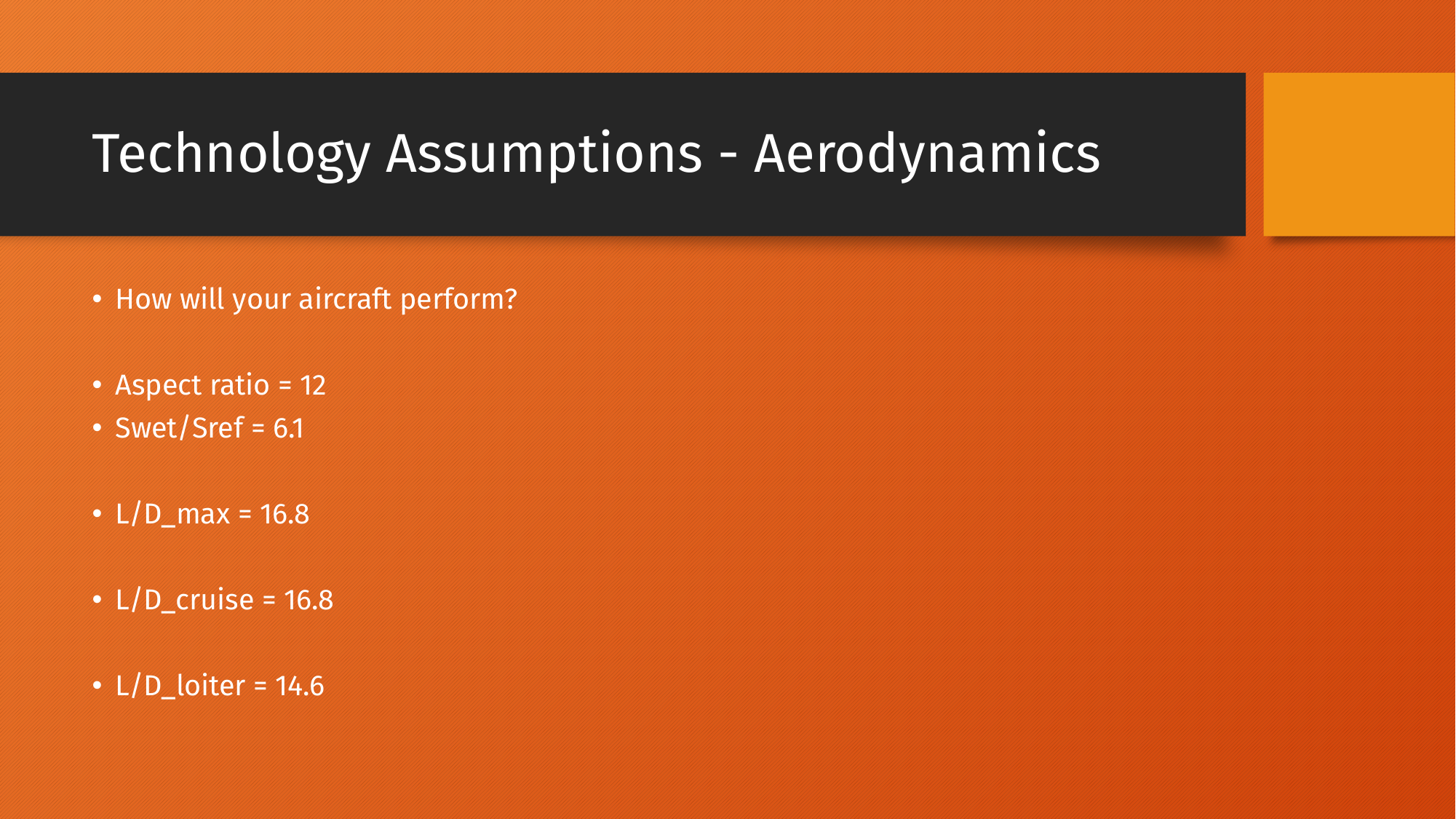

# Technology Assumptions - Aerodynamics
How will your aircraft perform?

Aspect ratio = 12
Swet/Sref = 6.1

L/D_max = 16.8

L/D_cruise = 16.8

L/D_loiter = 14.6